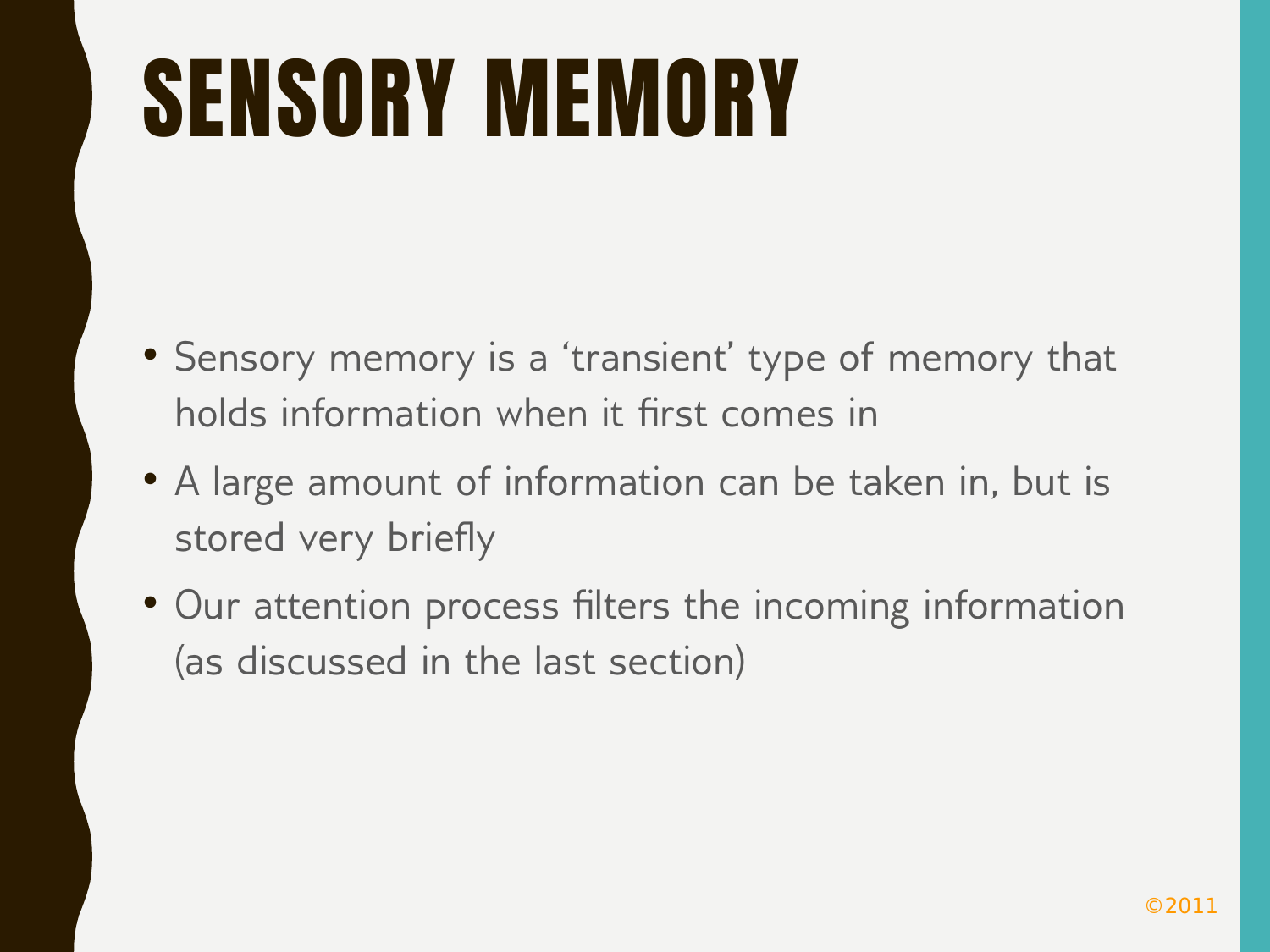

# Sensory Memory
Sensory memory is a ‘transient’ type of memory that holds information when it first comes in
A large amount of information can be taken in, but is stored very briefly
Our attention process filters the incoming information (as discussed in the last section)